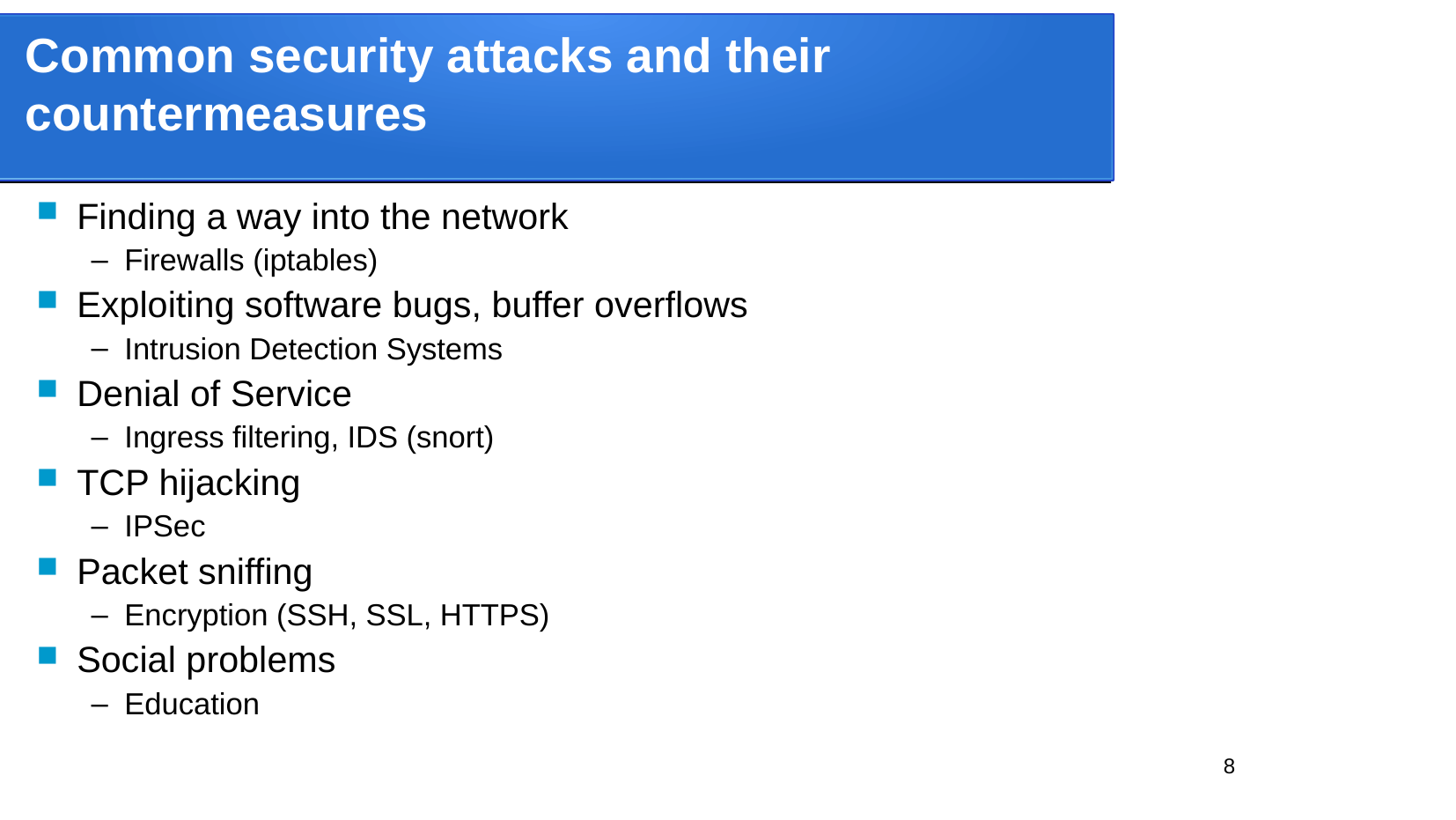

Common security attacks and their countermeasures
Finding a way into the network
Firewalls (iptables)
Exploiting software bugs, buffer overflows
Intrusion Detection Systems
Denial of Service
Ingress filtering, IDS (snort)
TCP hijacking
IPSec
Packet sniffing
Encryption (SSH, SSL, HTTPS)
Social problems
Education
8